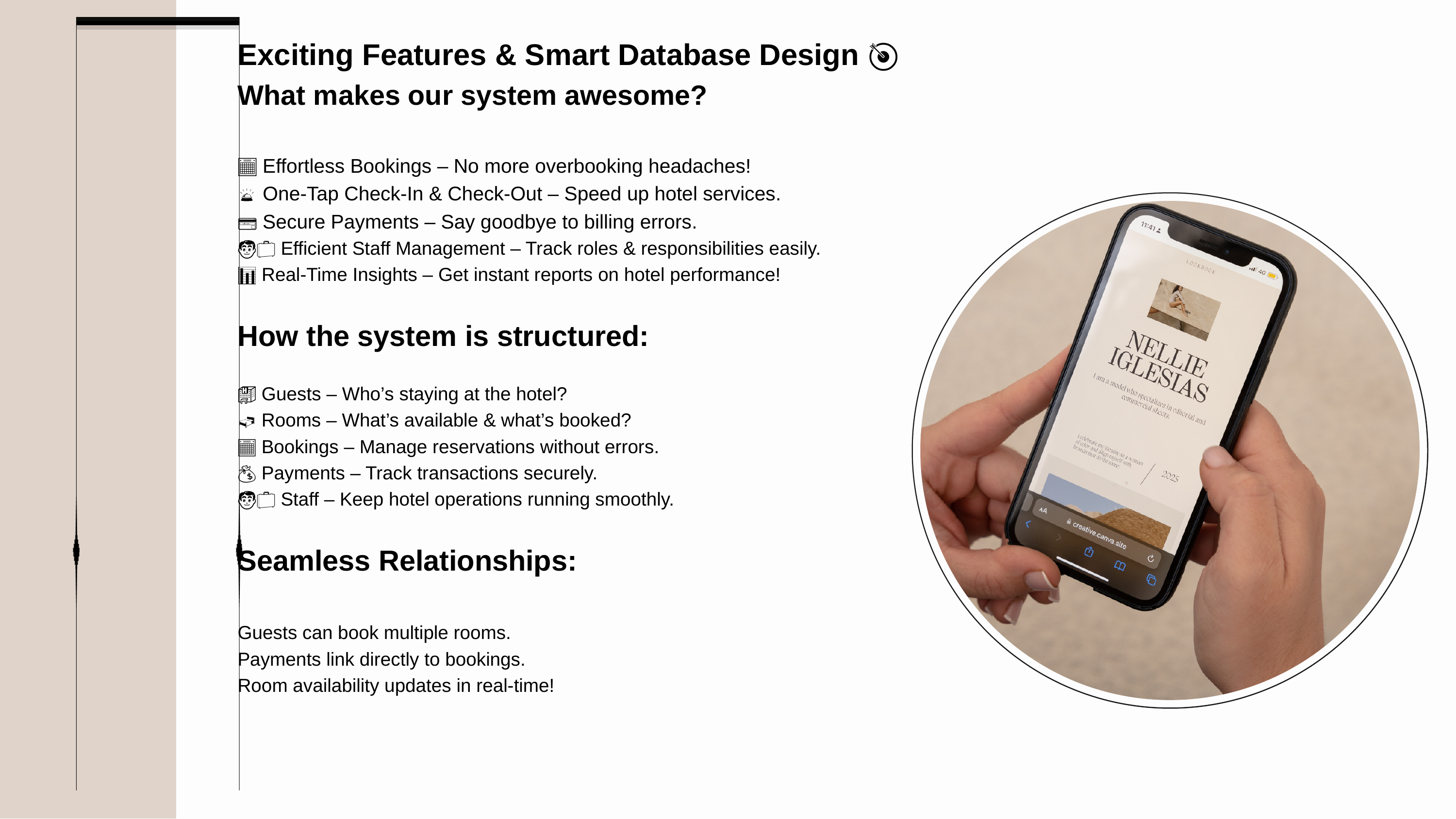

Exciting Features & Smart Database Design 🎯
What makes our system awesome?

📅 Effortless Bookings – No more overbooking headaches!
🛎 One-Tap Check-In & Check-Out – Speed up hotel services.
💳 Secure Payments – Say goodbye to billing errors.
👨‍💼 Efficient Staff Management – Track roles & responsibilities easily.
📊 Real-Time Insights – Get instant reports on hotel performance!

How the system is structured:

🏨 Guests – Who’s staying at the hotel?
🛏 Rooms – What’s available & what’s booked?
📅 Bookings – Manage reservations without errors.
💰 Payments – Track transactions securely.
👨‍💼 Staff – Keep hotel operations running smoothly.

Seamless Relationships:

Guests can book multiple rooms.
Payments link directly to bookings.
Room availability updates in real-time!